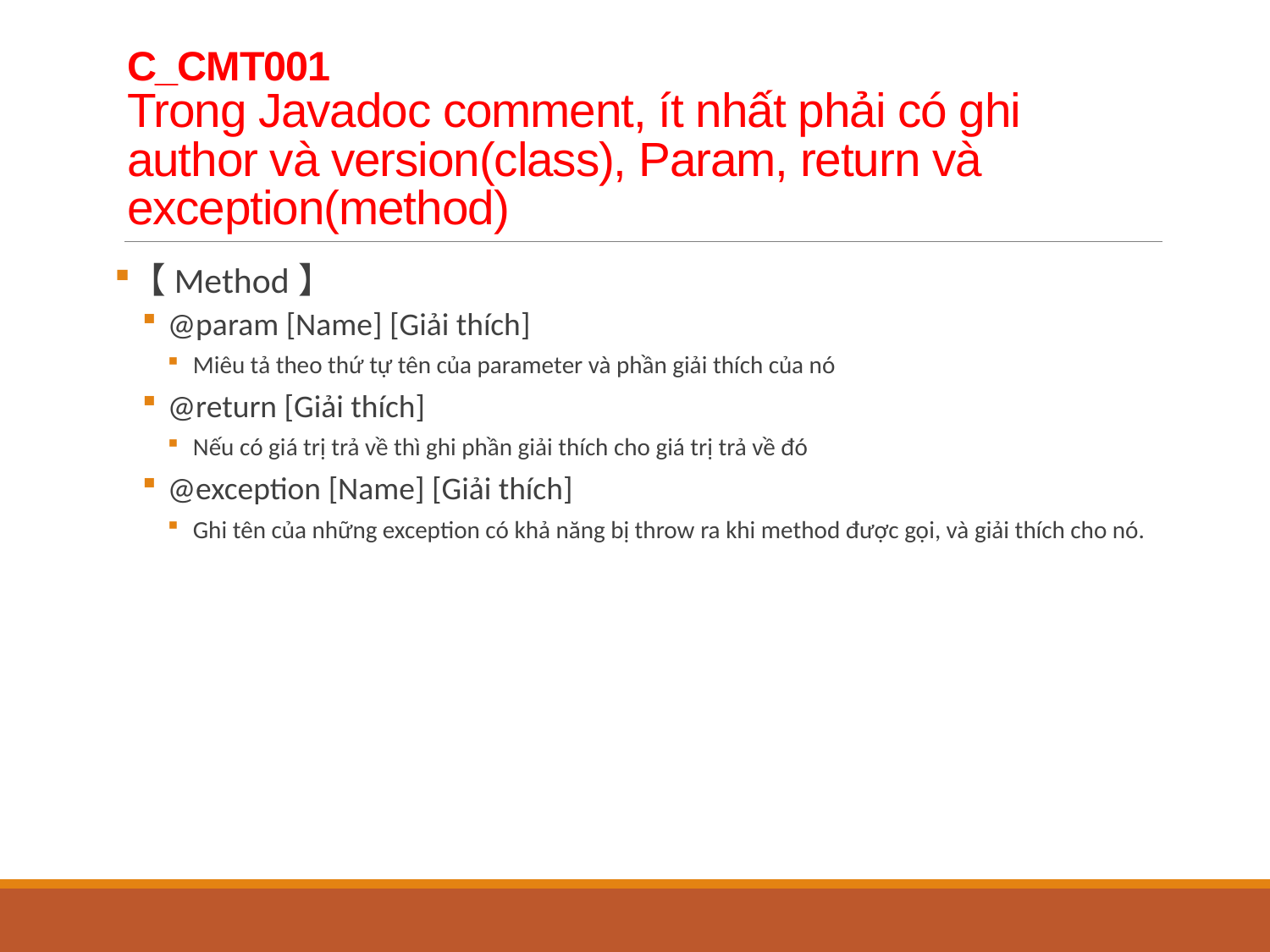

# C_CMT001 Trong Javadoc comment, ít nhất phải có ghi author và version(class), Param, return và exception(method)
【Method】
@param [Name] [Giải thích]
Miêu tả theo thứ tự tên của parameter và phần giải thích của nó
@return [Giải thích]
Nếu có giá trị trả về thì ghi phần giải thích cho giá trị trả về đó
@exception [Name] [Giải thích]
Ghi tên của những exception có khả năng bị throw ra khi method được gọi, và giải thích cho nó.